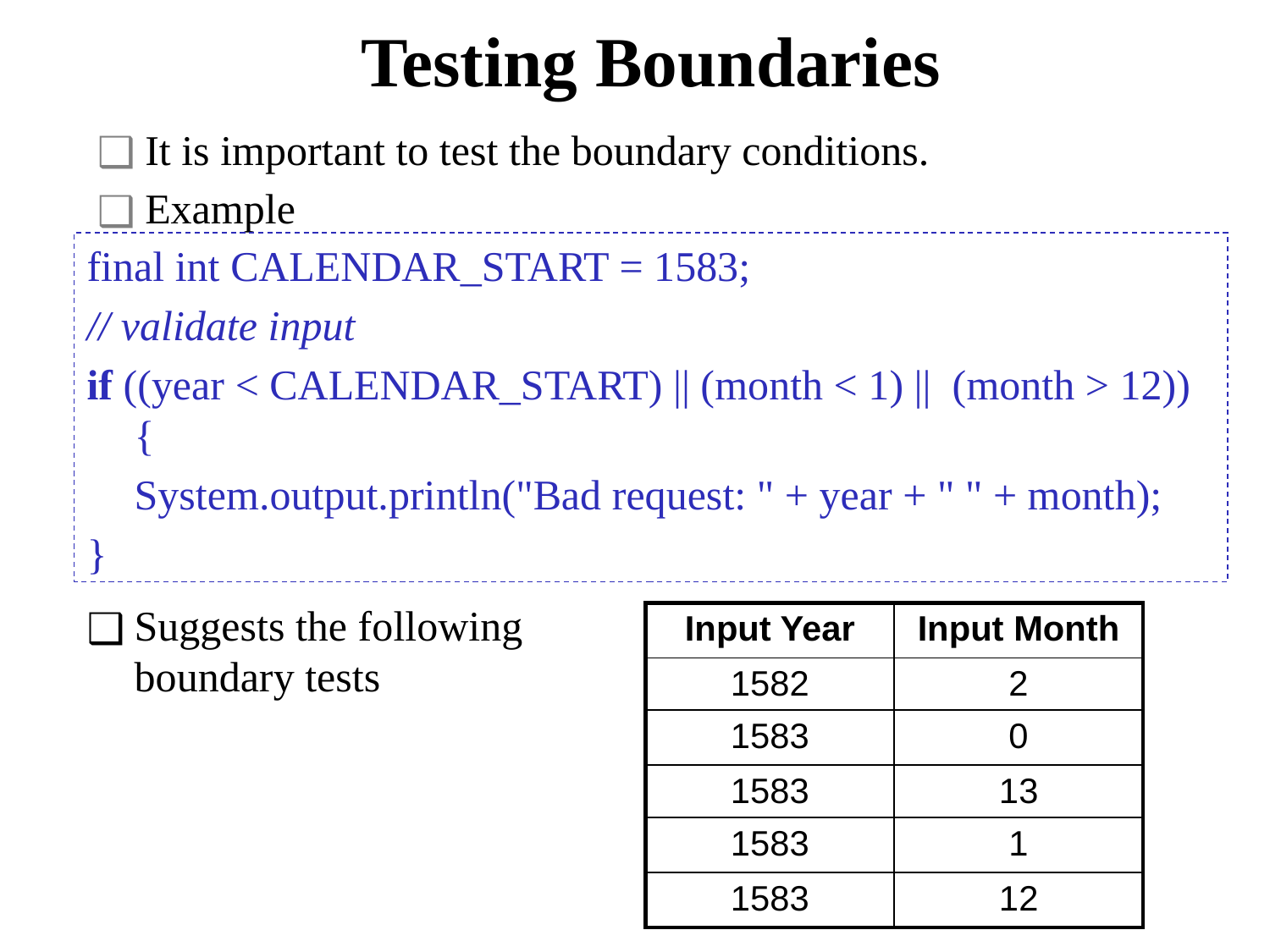

# Testing Boundaries
It is important to test the boundary conditions.
Example
final int CALENDAR_START = 1583;
// validate input
if ((year < CALENDAR_START) || (month < 1) ||  (month > 12)) {
	System.output.println("Bad request: " + year + " " + month);
}
Suggests the following boundary tests
| Input Year | Input Month |
| --- | --- |
| 1582 | 2 |
| 1583 | 0 |
| 1583 | 13 |
| 1583 | 1 |
| 1583 | 12 |